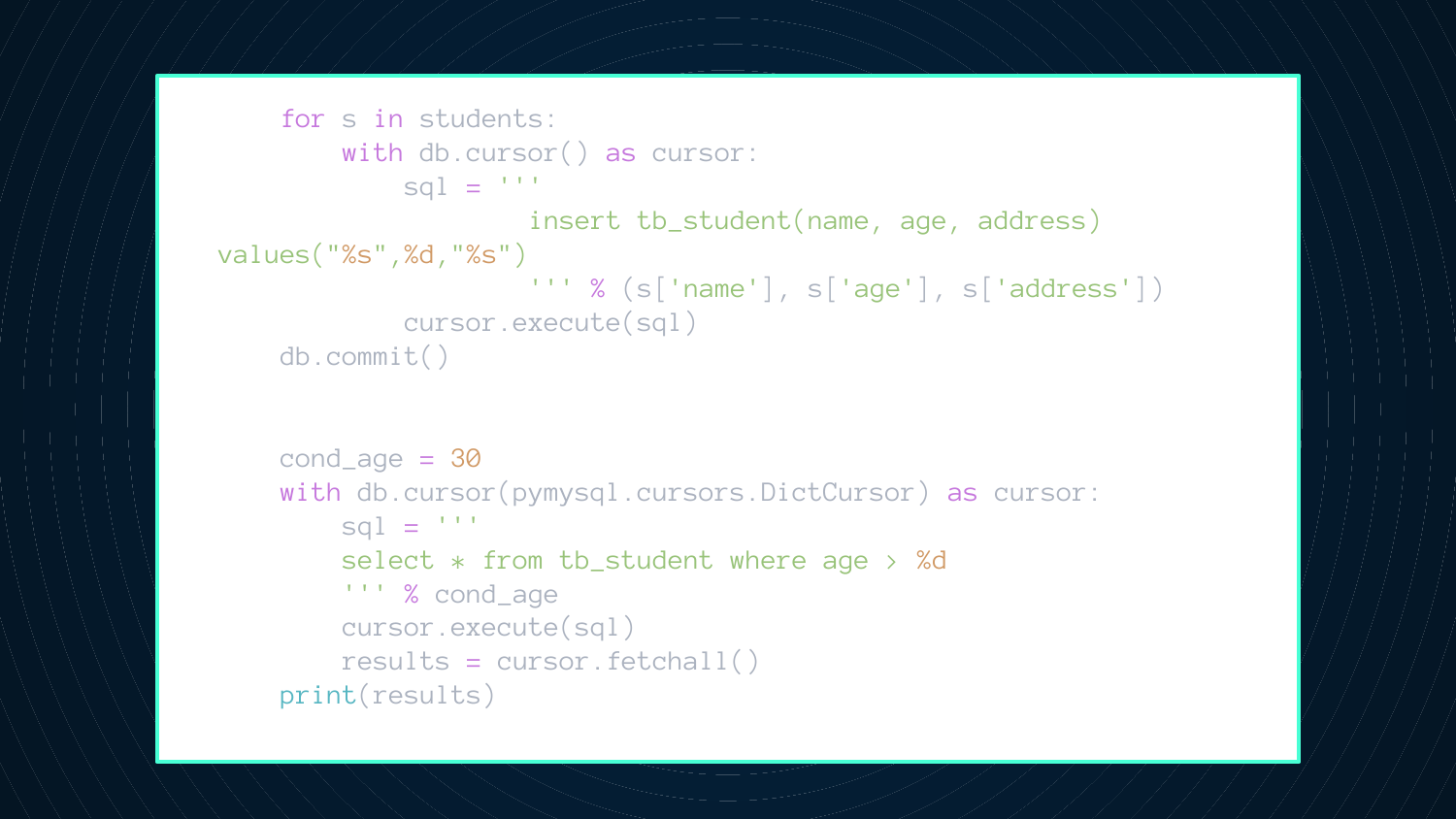

for s in students:
        with db.cursor() as cursor:
            sql = '''
                    insert tb_student(name, age, address) values("%s",%d,"%s")
                    ''' % (s['name'], s['age'], s['address'])
            cursor.execute(sql)
    db.commit()

    cond_age = 30
    with db.cursor(pymysql.cursors.DictCursor) as cursor:
        sql = '''
        select * from tb_student where age > %d
        ''' % cond_age
        cursor.execute(sql)
        results = cursor.fetchall()
    print(results)